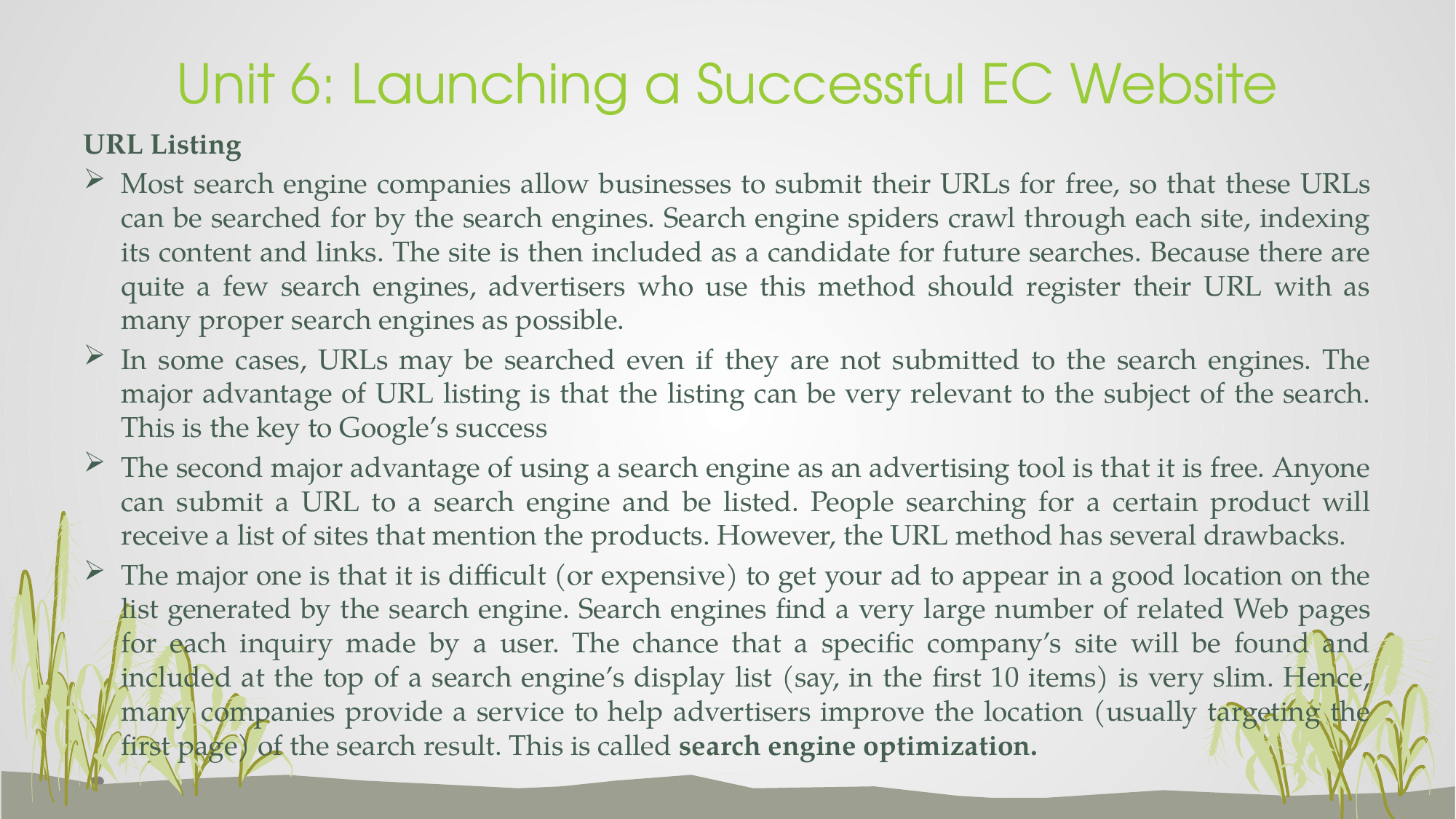

# Unit 6: Launching a Successful EC Website
URL Listing
Most search engine companies allow businesses to submit their URLs for free, so that these URLs can be searched for by the search engines. Search engine spiders crawl through each site, indexing its content and links. The site is then included as a candidate for future searches. Because there are quite a few search engines, advertisers who use this method should register their URL with as many proper search engines as possible.
In some cases, URLs may be searched even if they are not submitted to the search engines. The major advantage of URL listing is that the listing can be very relevant to the subject of the search. This is the key to Google’s success
The second major advantage of using a search engine as an advertising tool is that it is free. Anyone can submit a URL to a search engine and be listed. People searching for a certain product will receive a list of sites that mention the products. However, the URL method has several drawbacks.
The major one is that it is difficult (or expensive) to get your ad to appear in a good location on the list generated by the search engine. Search engines find a very large number of related Web pages for each inquiry made by a user. The chance that a specific company’s site will be found and included at the top of a search engine’s display list (say, in the first 10 items) is very slim. Hence, many companies provide a service to help advertisers improve the location (usually targeting the first page) of the search result. This is called search engine optimization.